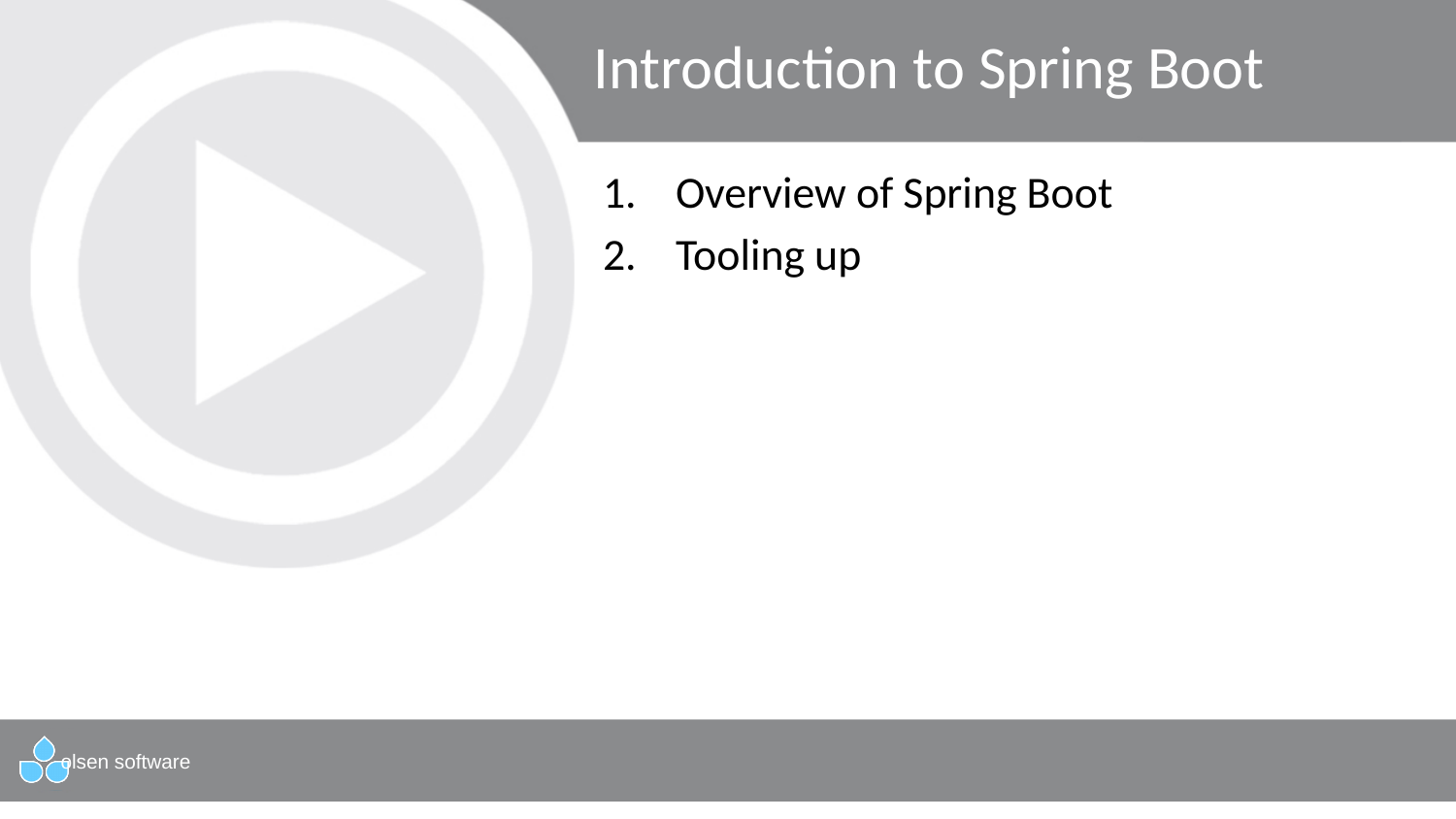

# Introduction to Spring Boot
Overview of Spring Boot
Tooling up